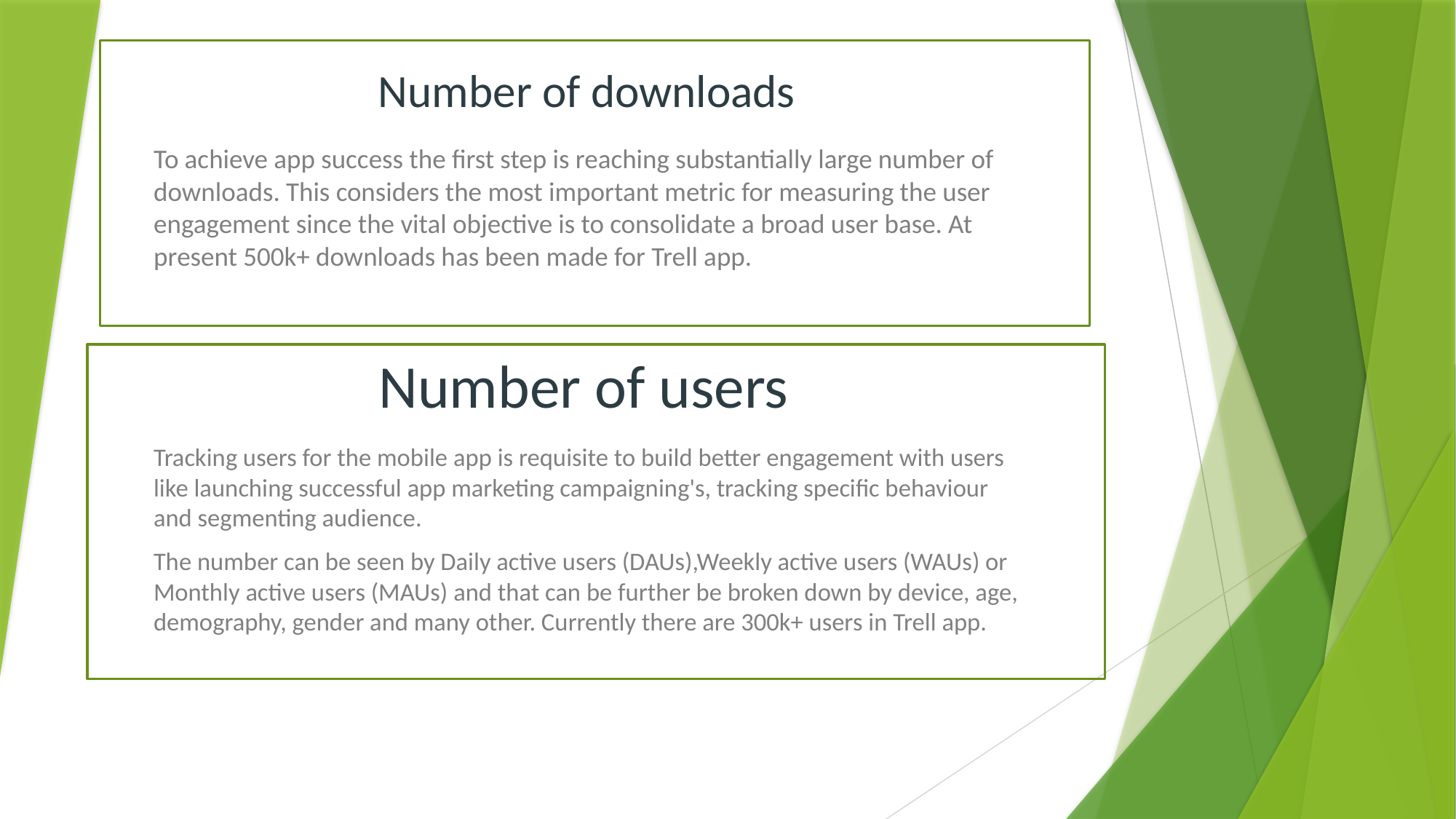

# Number of downloads
To achieve app success the first step is reaching substantially large number of downloads. This considers the most important metric for measuring the user engagement since the vital objective is to consolidate a broad user base. At present 500k+ downloads has been made for Trell app.

Number of users
Tracking users for the mobile app is requisite to build better engagement with users like launching successful app marketing campaigning's, tracking specific behaviour and segmenting audience.
The number can be seen by Daily active users (DAUs),Weekly active users (WAUs) or Monthly active users (MAUs) and that can be further be broken down by device, age, demography, gender and many other. Currently there are 300k+ users in Trell app.